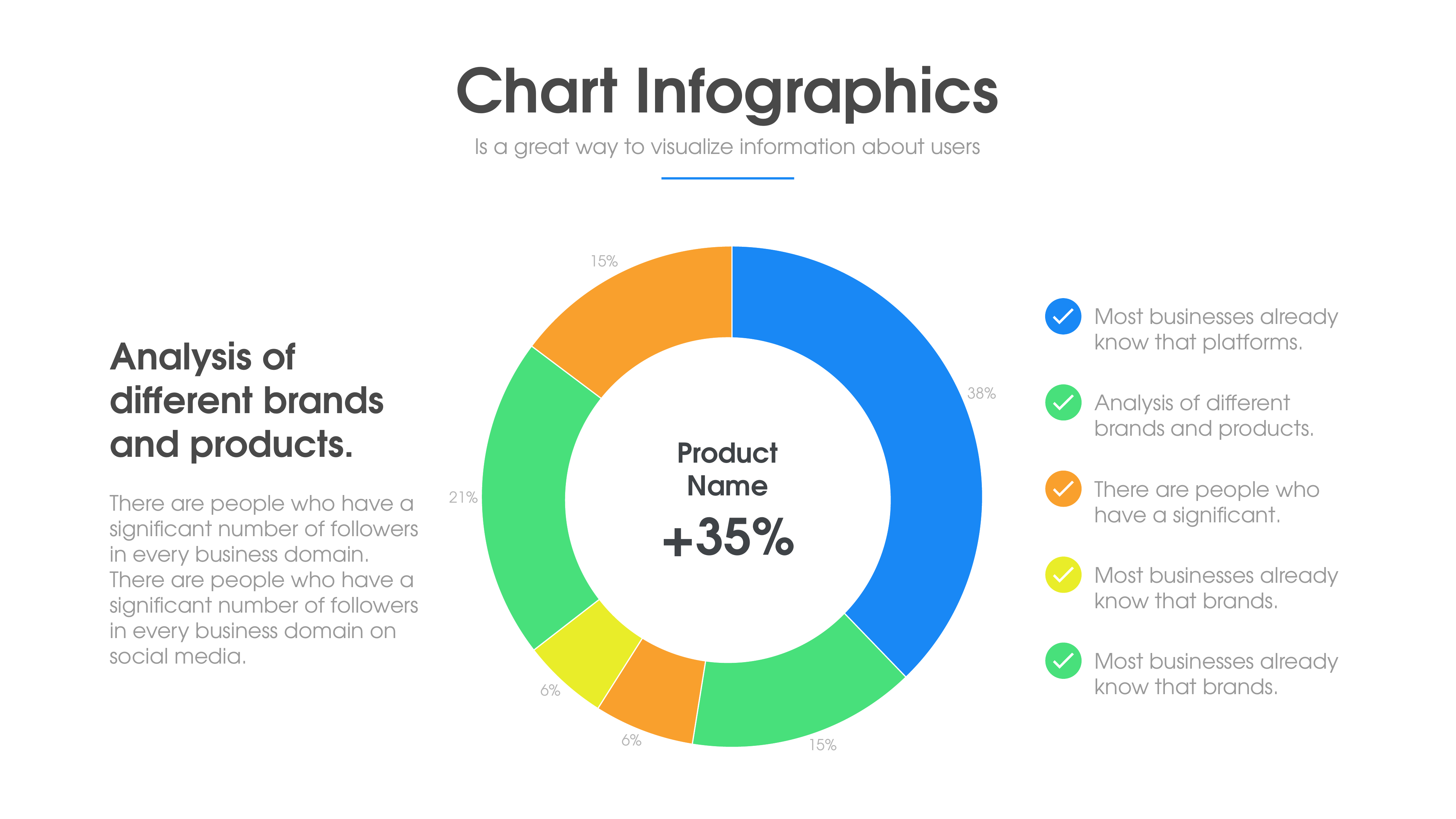

Chart Infographics
Is a great way to visualize information about users

### Chart

| Category | Sales |
|---|---|
| Category 1 | 8.2 |
| Category 2 | 3.2 |
| Category 3 | 1.4 |
| Category 4 | 1.2 |
| Category 4 | 4.5 |
| Category 4 | 3.2 |

Most businesses already know that platforms.

Analysis of different brands and products.
There are people who have a significant number of followers in every business domain. There are people who have a significant number of followers in every business domain on social media.

Analysis of different brands and products.

Product Name
+35%

There are people who have a significant.

Most businesses already know that brands.

Most businesses already know that brands.